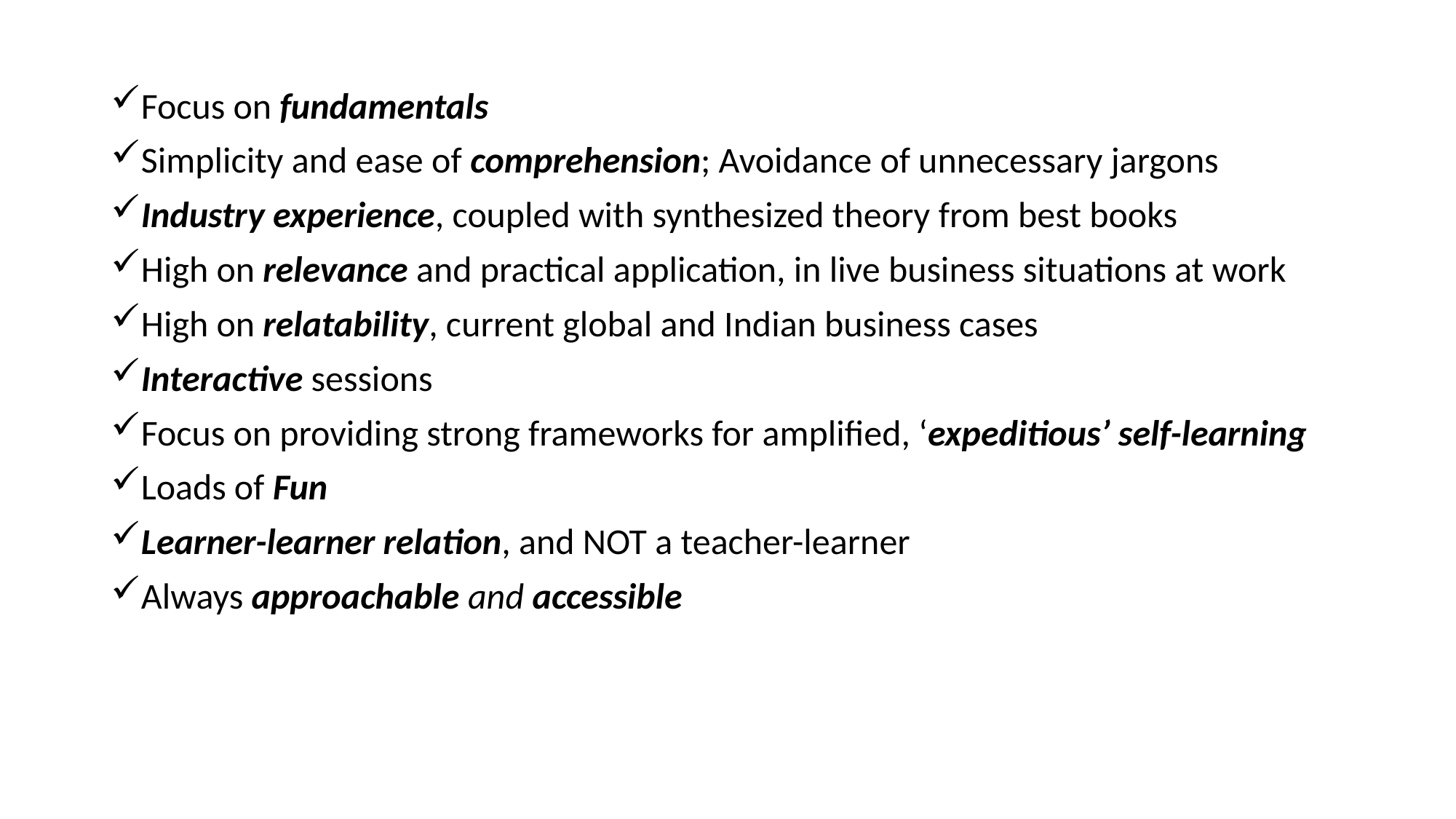

Focus on fundamentals
Simplicity and ease of comprehension; Avoidance of unnecessary jargons
Industry experience, coupled with synthesized theory from best books
High on relevance and practical application, in live business situations at work
High on relatability, current global and Indian business cases
Interactive sessions
Focus on providing strong frameworks for amplified, ‘expeditious’ self-learning
Loads of Fun
Learner-learner relation, and NOT a teacher-learner
Always approachable and accessible